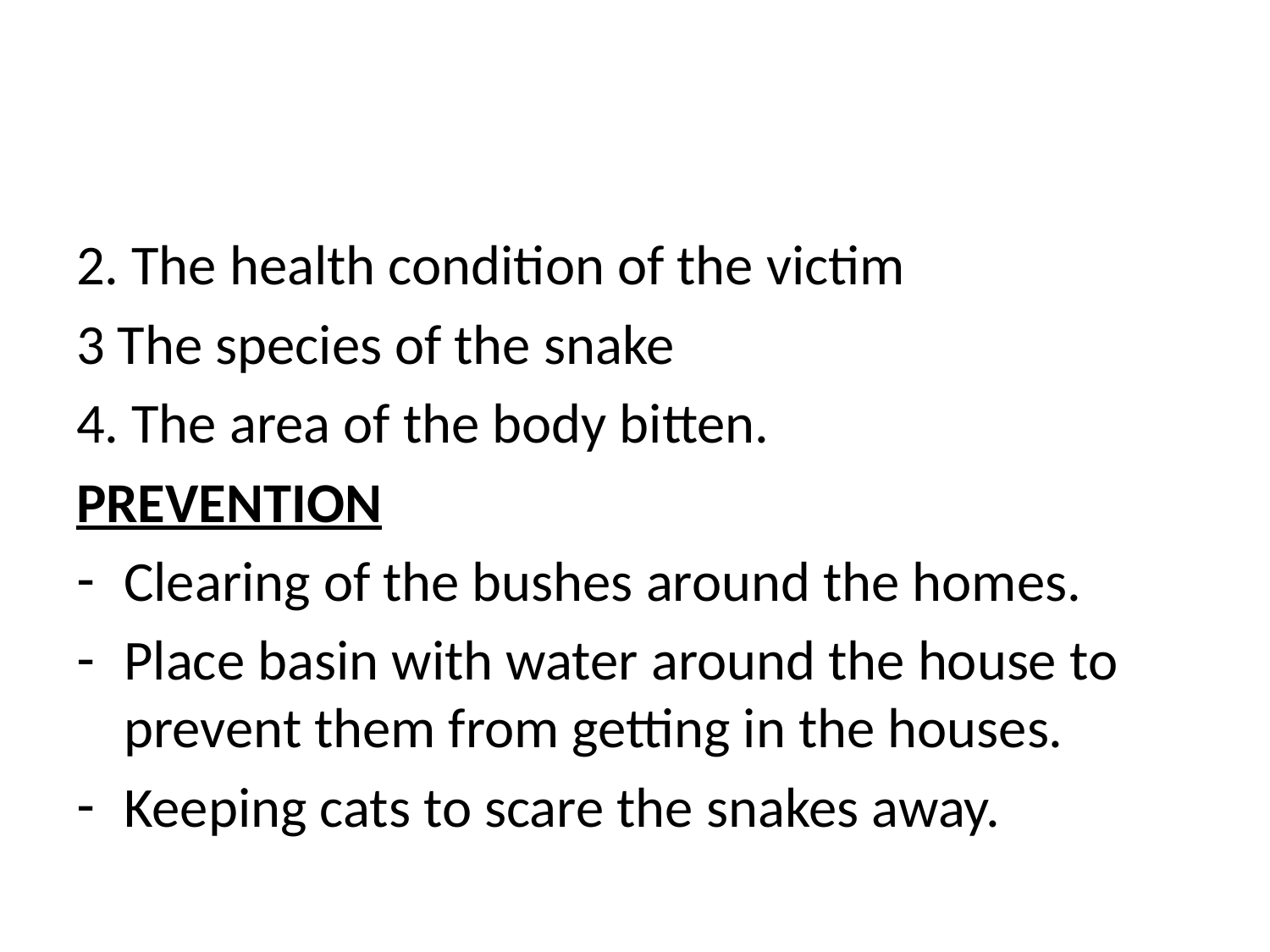

#
2. The health condition of the victim
3 The species of the snake
4. The area of the body bitten.
PREVENTION
Clearing of the bushes around the homes.
Place basin with water around the house to prevent them from getting in the houses.
Keeping cats to scare the snakes away.